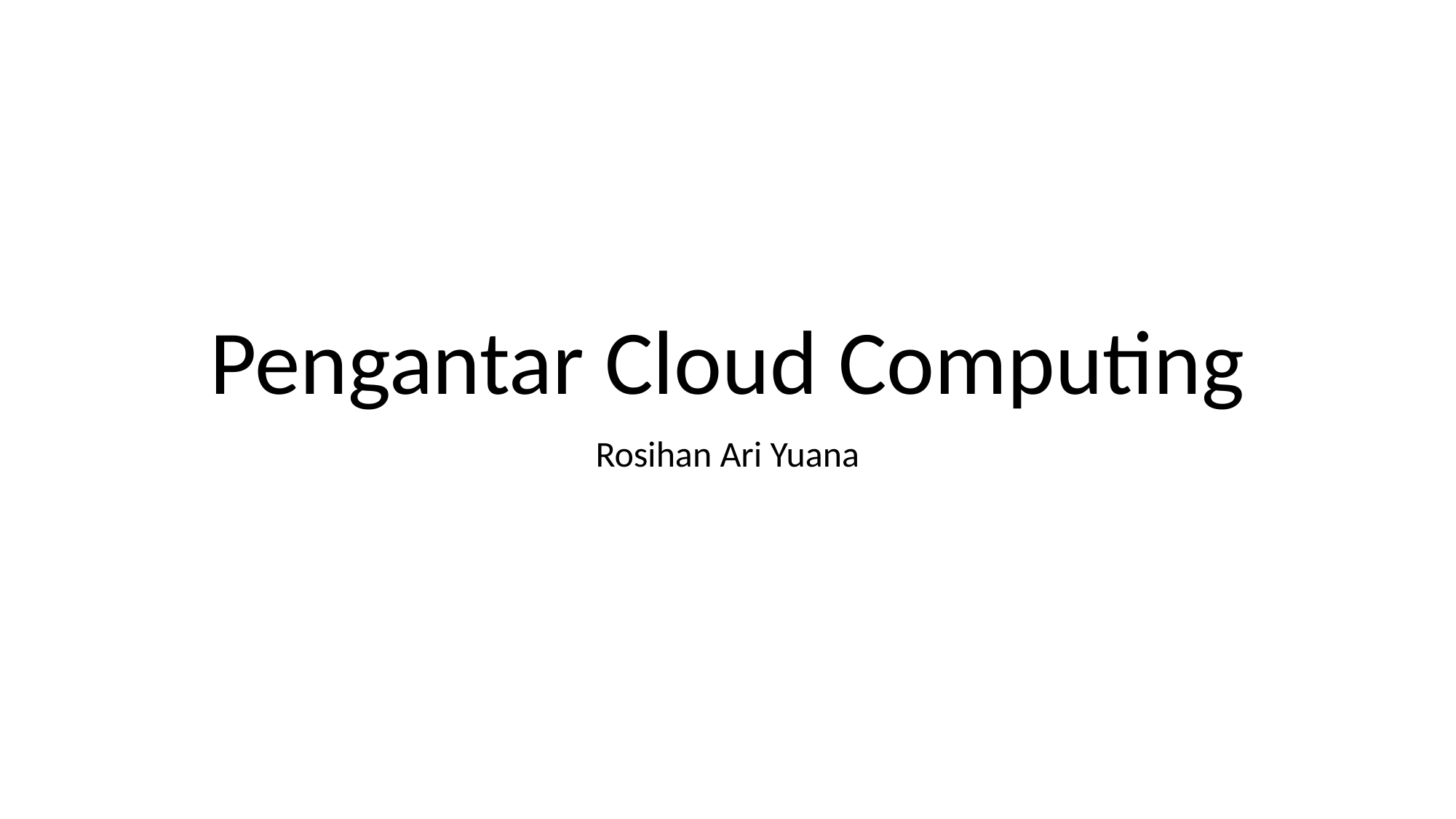

# Pengantar Cloud Computing
Rosihan Ari Yuana